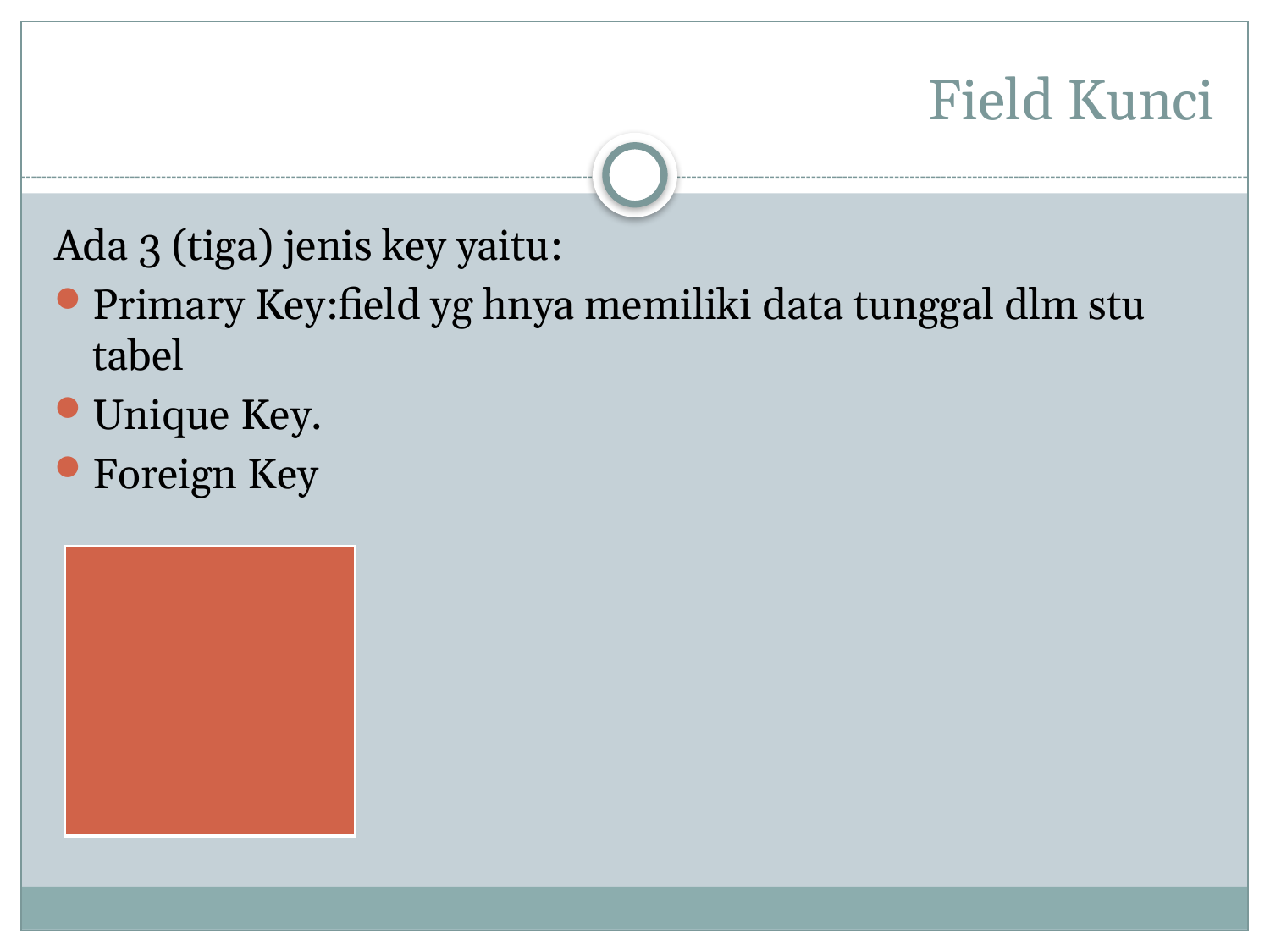

# Field Kunci
Ada 3 (tiga) jenis key yaitu:
Primary Key:field yg hnya memiliki data tunggal dlm stu tabel
Unique Key.
Foreign Key
|  |
| --- |